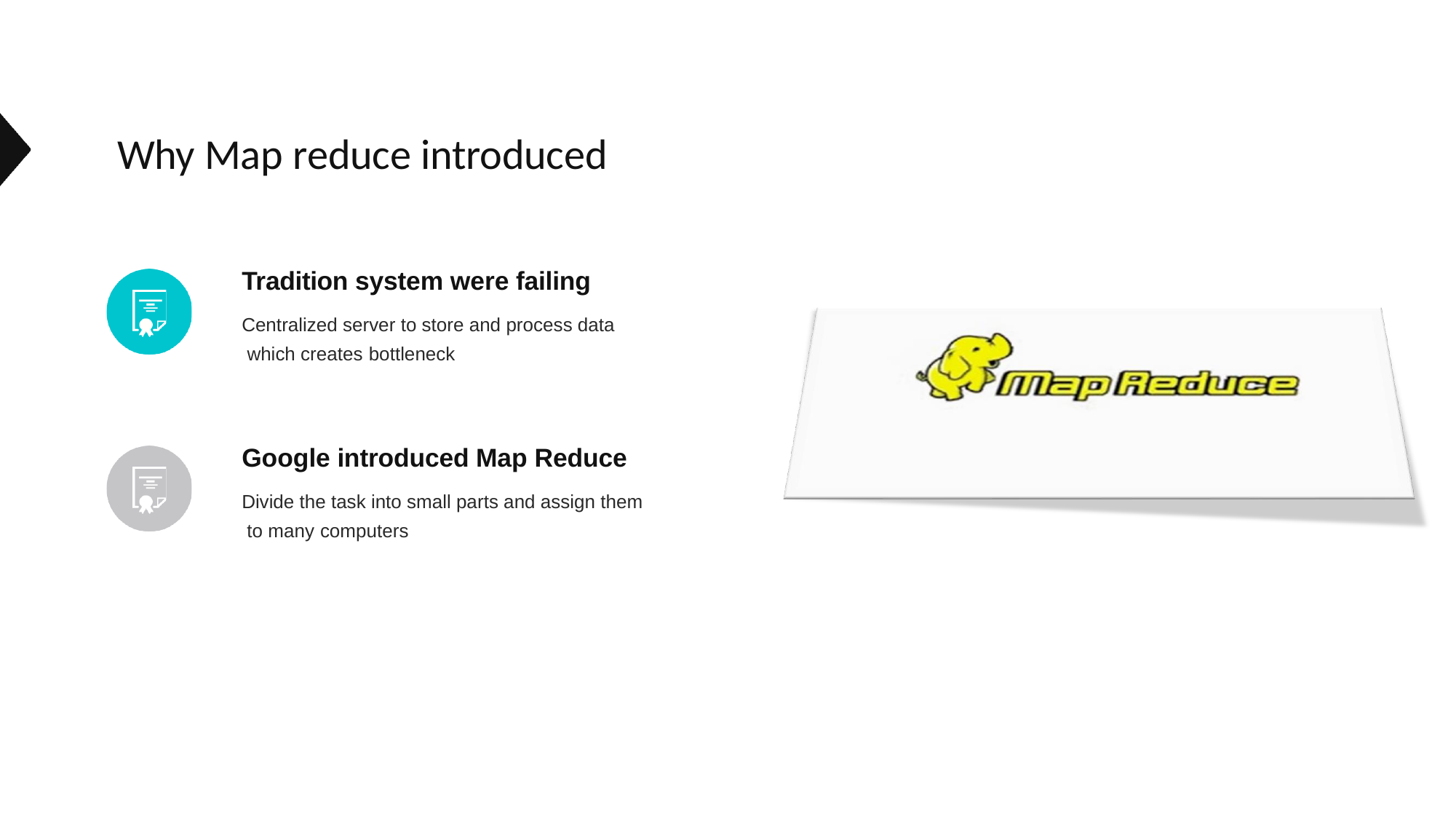

# Why Map reduce introduced
Tradition system were failing
Centralized server to store and process data  which creates bottleneck

Google introduced Map Reduce
Divide the task into small parts and assign them  to many computers